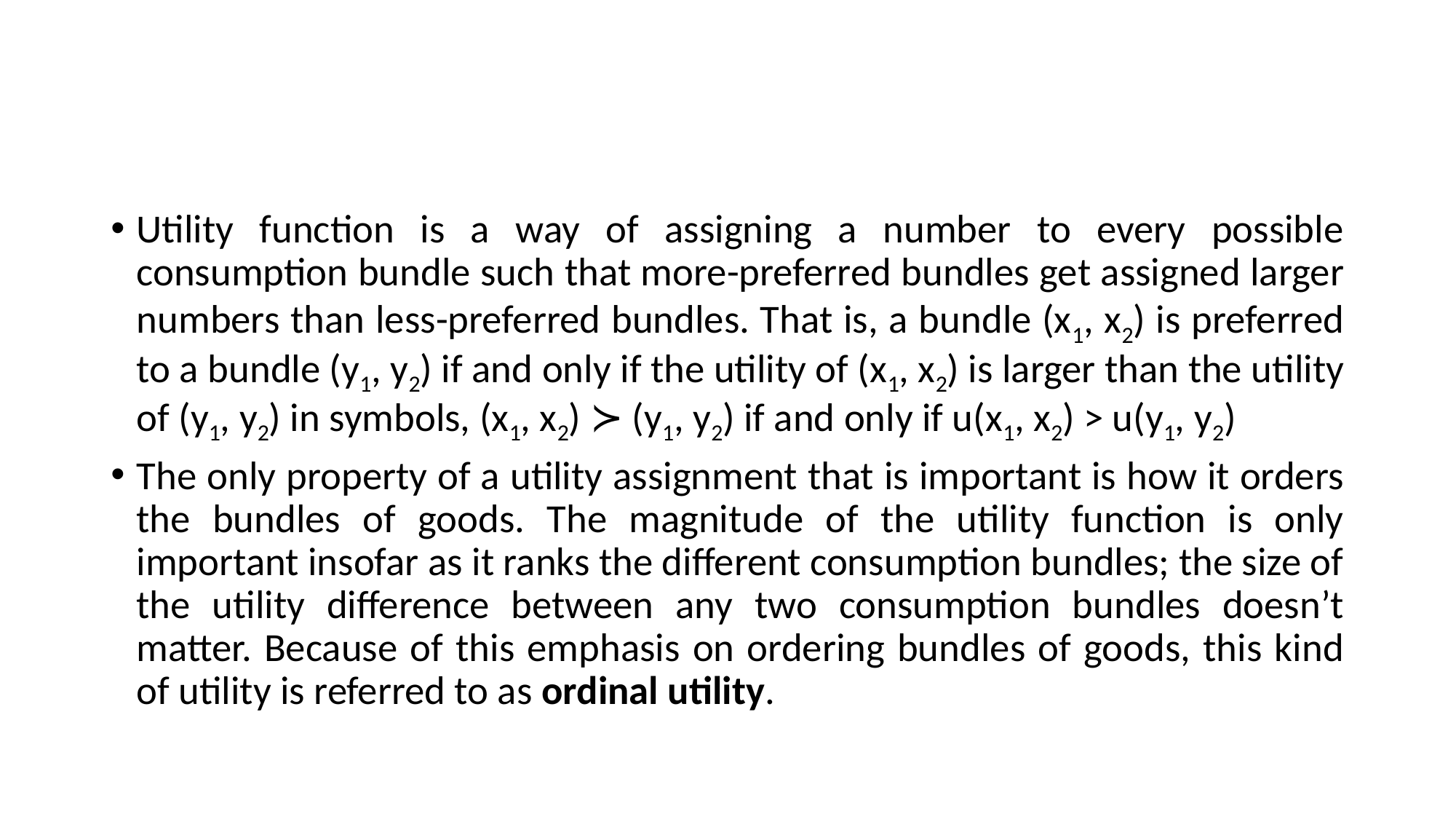

#
Utility function is a way of assigning a number to every possible consumption bundle such that more-preferred bundles get assigned larger numbers than less-preferred bundles. That is, a bundle (x1, x2) is preferred to a bundle (y1, y2) if and only if the utility of (x1, x2) is larger than the utility of (y1, y2) in symbols, (x1, x2) ≻ (y1, y2) if and only if u(x1, x2) > u(y1, y2)
The only property of a utility assignment that is important is how it orders the bundles of goods. The magnitude of the utility function is only important insofar as it ranks the different consumption bundles; the size of the utility difference between any two consumption bundles doesn’t matter. Because of this emphasis on ordering bundles of goods, this kind of utility is referred to as ordinal utility.